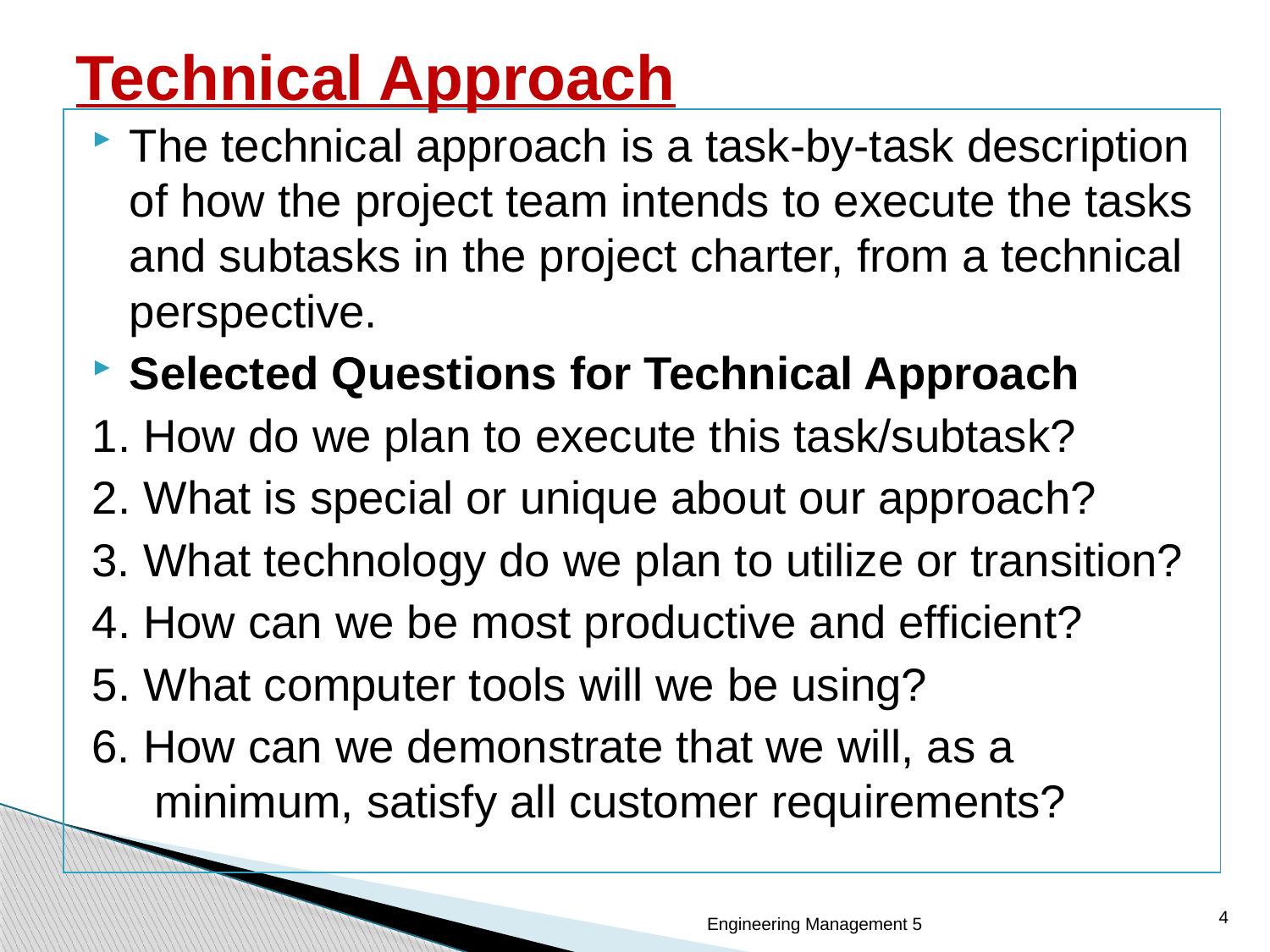

# Technical Approach
The technical approach is a task-by-task description of how the project team intends to execute the tasks and subtasks in the project charter, from a technical perspective.
Selected Questions for Technical Approach
1. How do we plan to execute this task/subtask?
2. What is special or unique about our approach?
3. What technology do we plan to utilize or transition?
4. How can we be most productive and efficient?
5. What computer tools will we be using?
6. How can we demonstrate that we will, as a minimum, satisfy all customer requirements?

4
Engineering Management 5